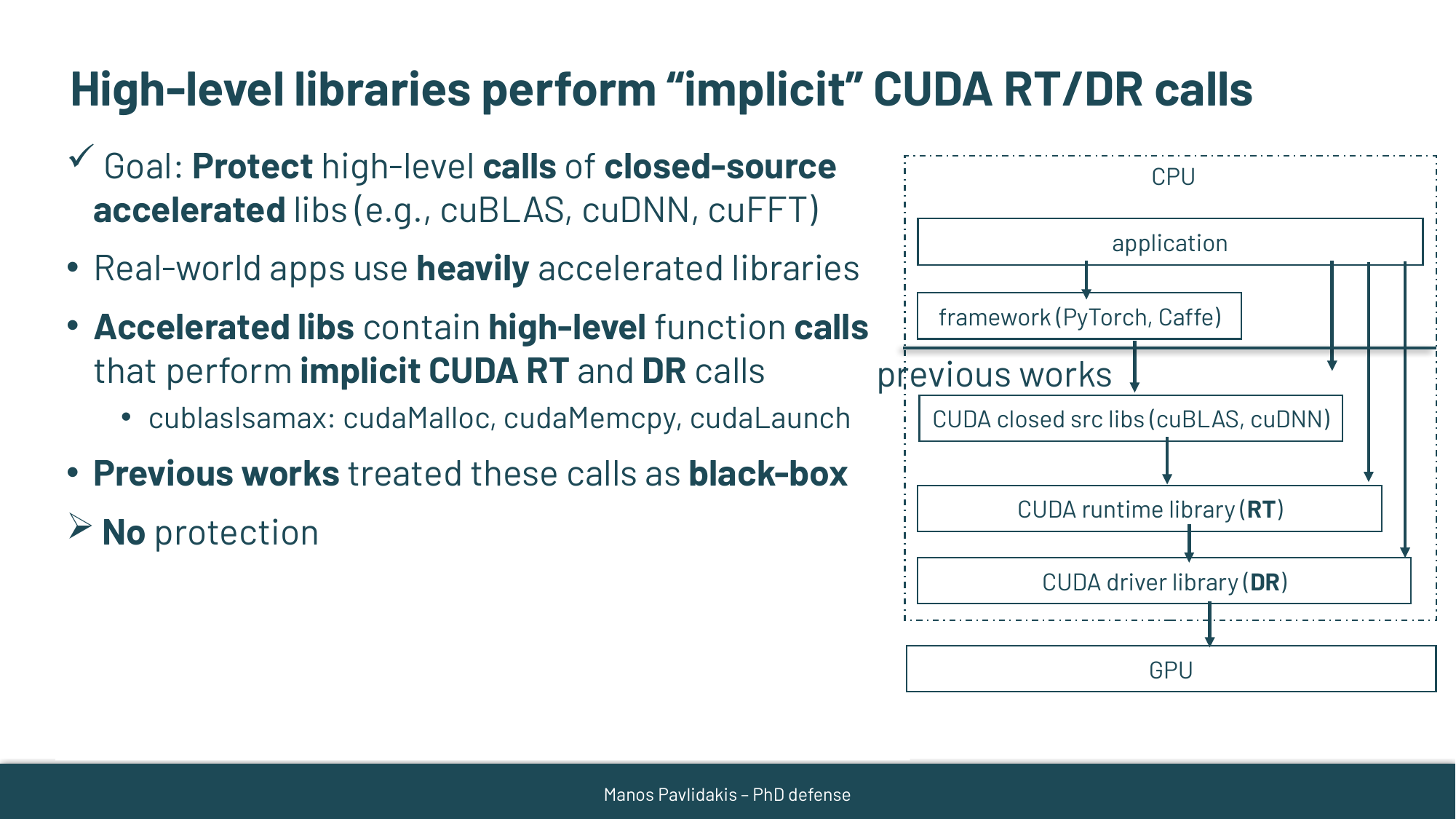

# High-level libraries perform “implicit” CUDA RT/DR calls
 Goal: Protect high-level calls of closed-source accelerated libs (e.g., cuBLAS, cuDNN, cuFFT)
Real-world apps use heavily accelerated libraries
Accelerated libs contain high-level function calls that perform implicit CUDA RT and DR calls
cublasIsamax: cudaMalloc, cudaMemcpy, cudaLaunch
Previous works treated these calls as black-box
 No protection

application
framework (PyTorch, Caffe)
CUDA closed src libs (cuBLAS, cuDNN)
CUDA runtime library (RT)
CUDA driver library (DR)
GPU
CPU
previous works

46
Manos Pavlidakis – PhD defense